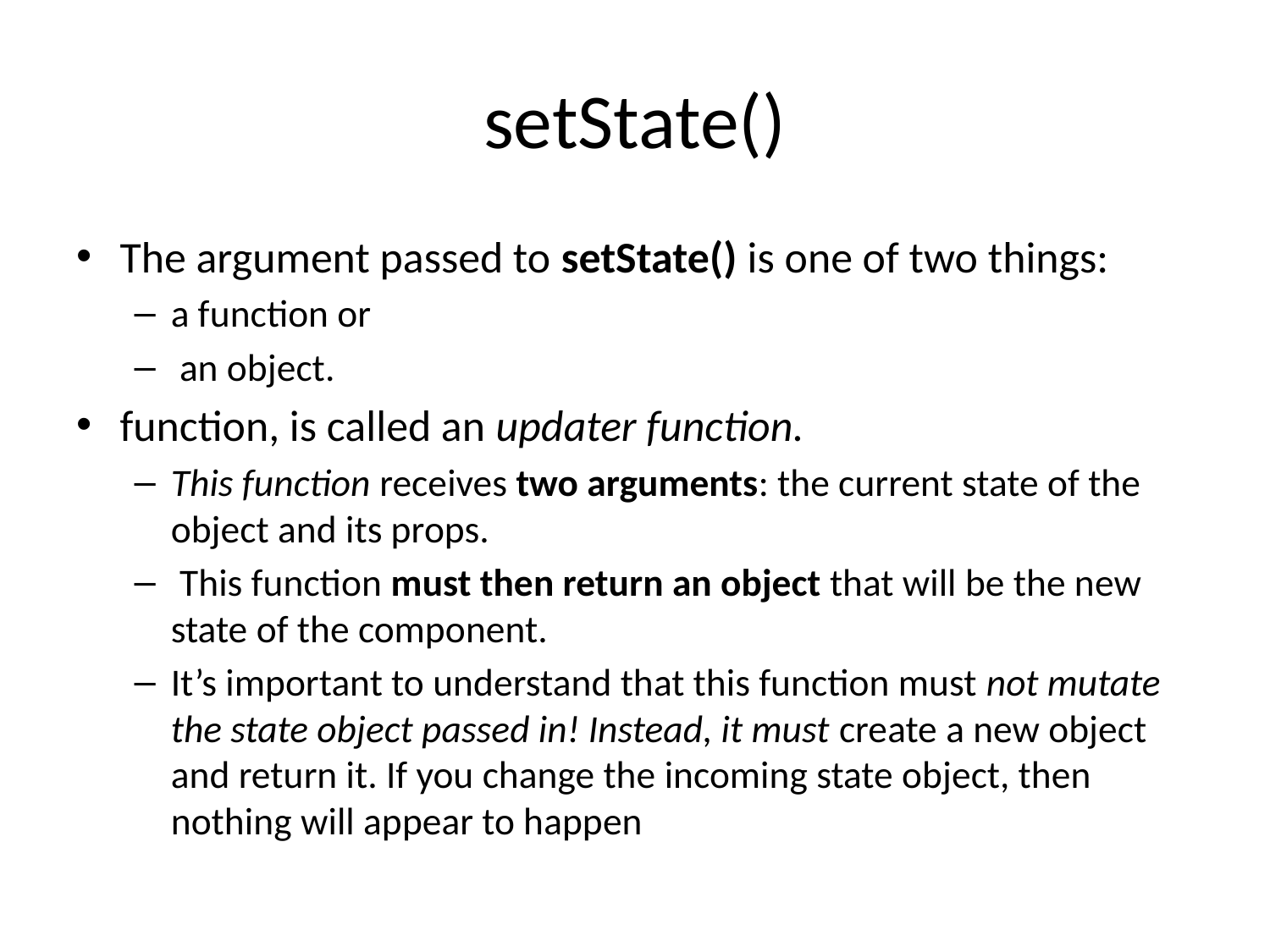

# setState()
The argument passed to setState() is one of two things:
a function or
 an object.
function, is called an updater function.
This function receives two arguments: the current state of the object and its props.
 This function must then return an object that will be the new state of the component.
It’s important to understand that this function must not mutate the state object passed in! Instead, it must create a new object and return it. If you change the incoming state object, then nothing will appear to happen